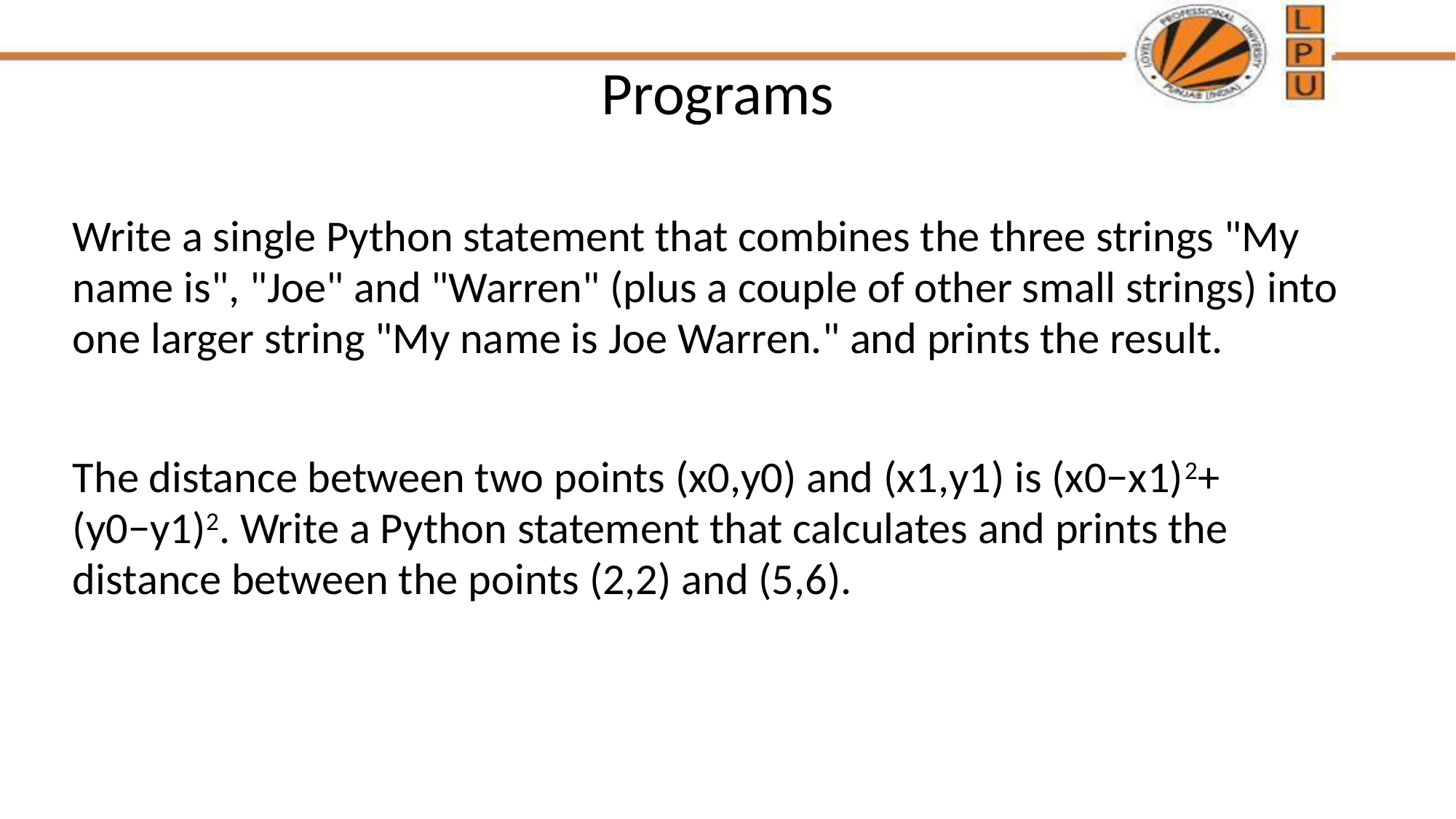

# Programs
Write a single Python statement that combines the three strings "My name is", "Joe" and "Warren" (plus a couple of other small strings) into one larger string "My name is Joe Warren." and prints the result.

The distance between two points (x0,y0) and (x1,y1) is (x0−x1)2+(y0−y1)2. Write a Python statement that calculates and prints the distance between the points (2,2) and (5,6).